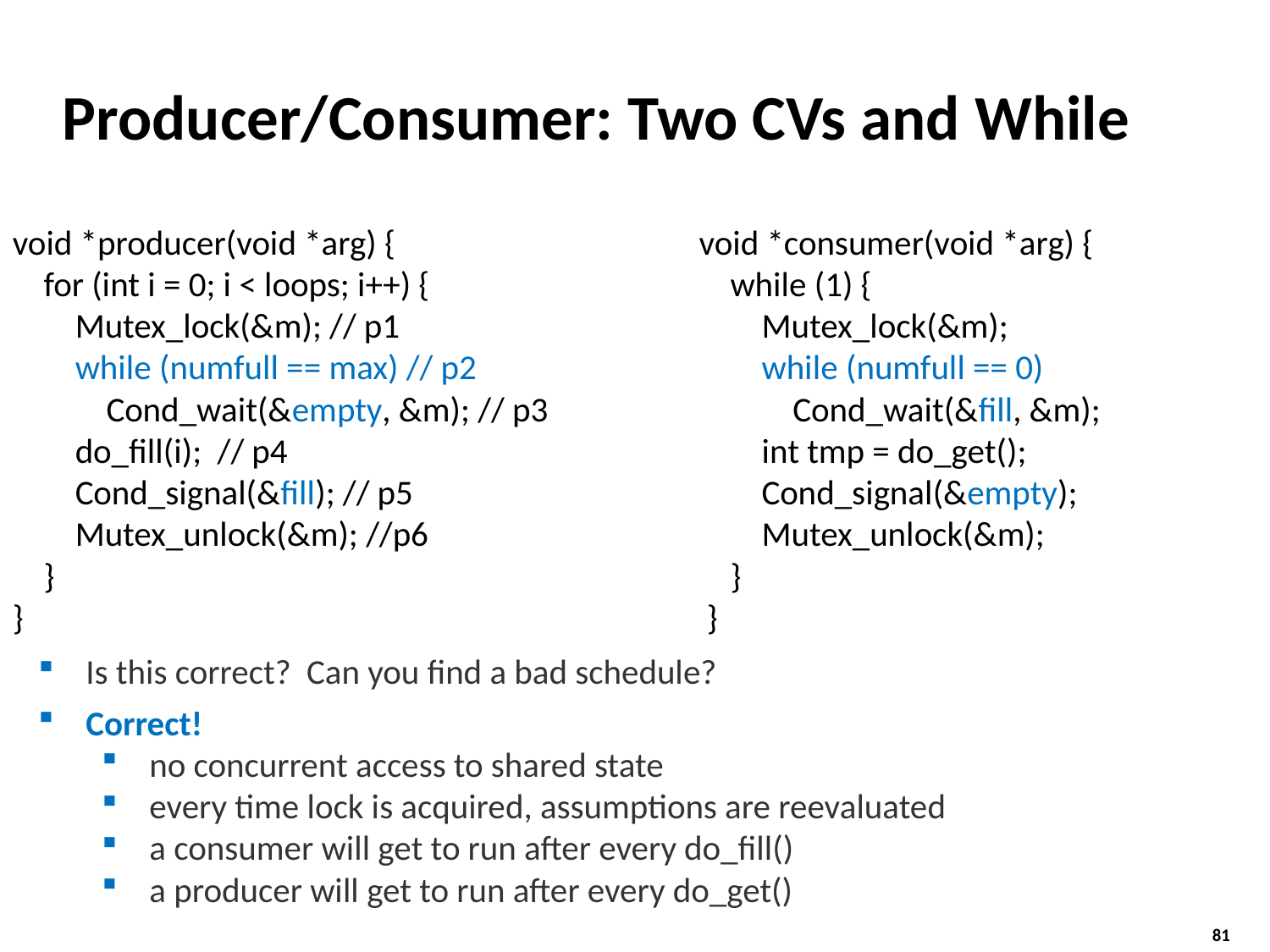

# Producer/Consumer: Two CVs and While
void *producer(void *arg) {
    for (int i = 0; i < loops; i++) {
        Mutex_lock(&m); // p1
        while (numfull == max) // p2
            Cond_wait(&empty, &m); // p3
        do_fill(i);  // p4
        Cond_signal(&fill); // p5
        Mutex_unlock(&m); //p6
    }
}
void *consumer(void *arg) {
    while (1) {
        Mutex_lock(&m);
        while (numfull == 0)
            Cond_wait(&fill, &m);
        int tmp = do_get();
        Cond_signal(&empty);
        Mutex_unlock(&m);
    }
 }
Is this correct?  Can you find a bad schedule?
Correct!
no concurrent access to shared state
every time lock is acquired, assumptions are reevaluated
a consumer will get to run after every do_fill()
a producer will get to run after every do_get()